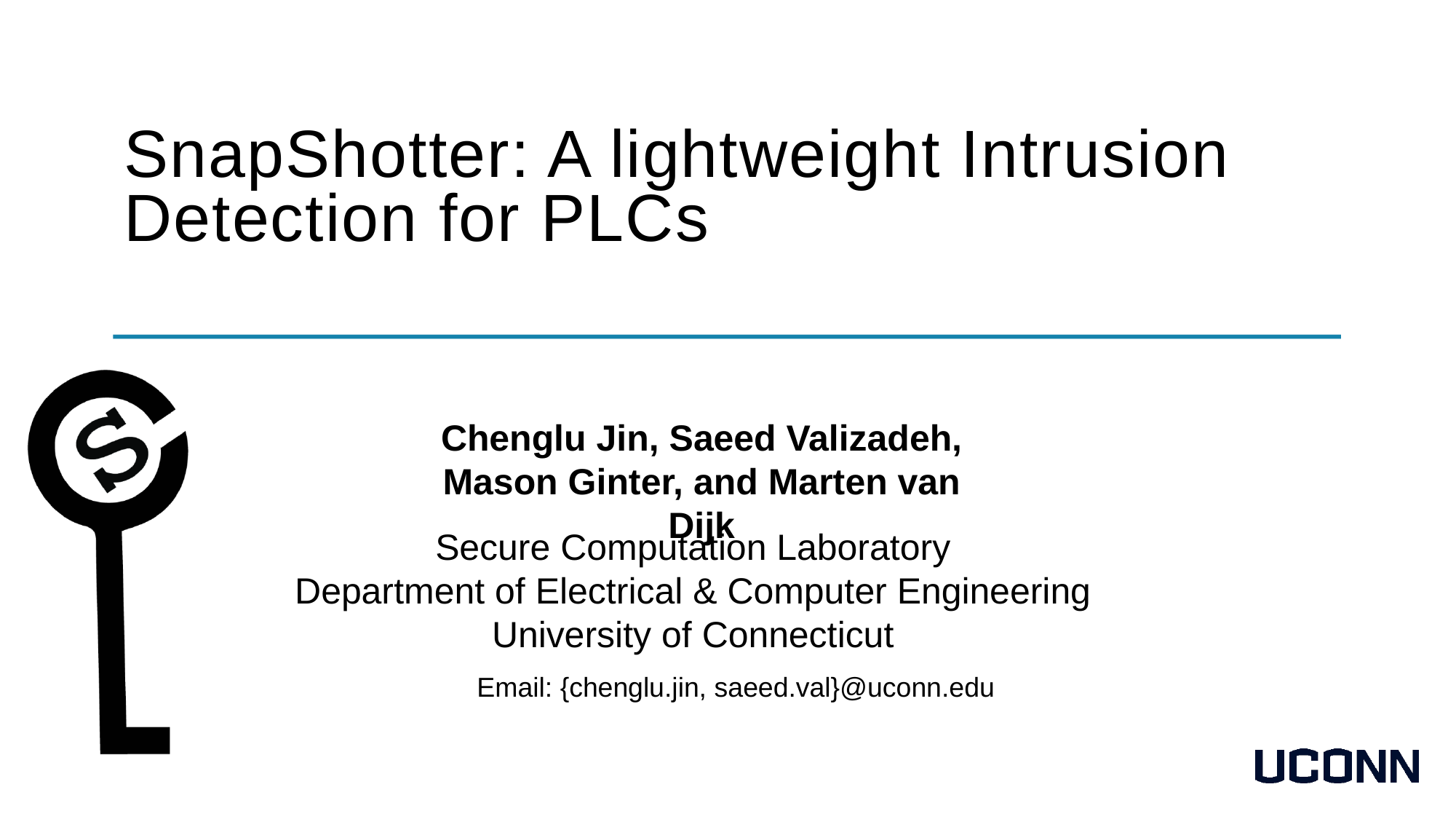

# SnapShotter: A lightweight Intrusion Detection for PLCs
Chenglu Jin, Saeed Valizadeh, Mason Ginter, and Marten van Dijk
Email: {chenglu.jin, saeed.val}@uconn.edu